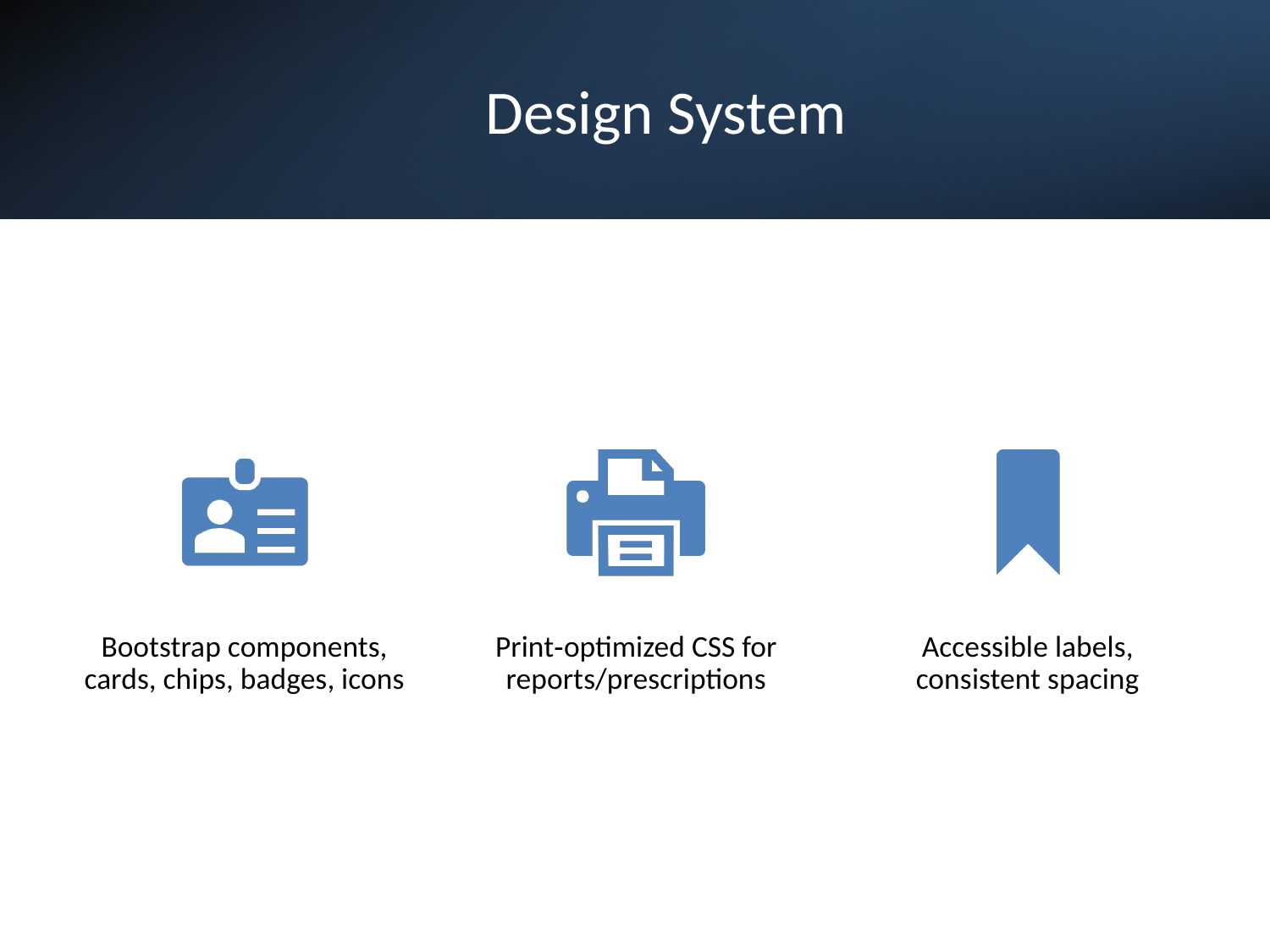

# Design System
Bootstrap components, cards, chips, badges, icons
Print‑optimized CSS for reports/prescriptions
Accessible labels, consistent spacing